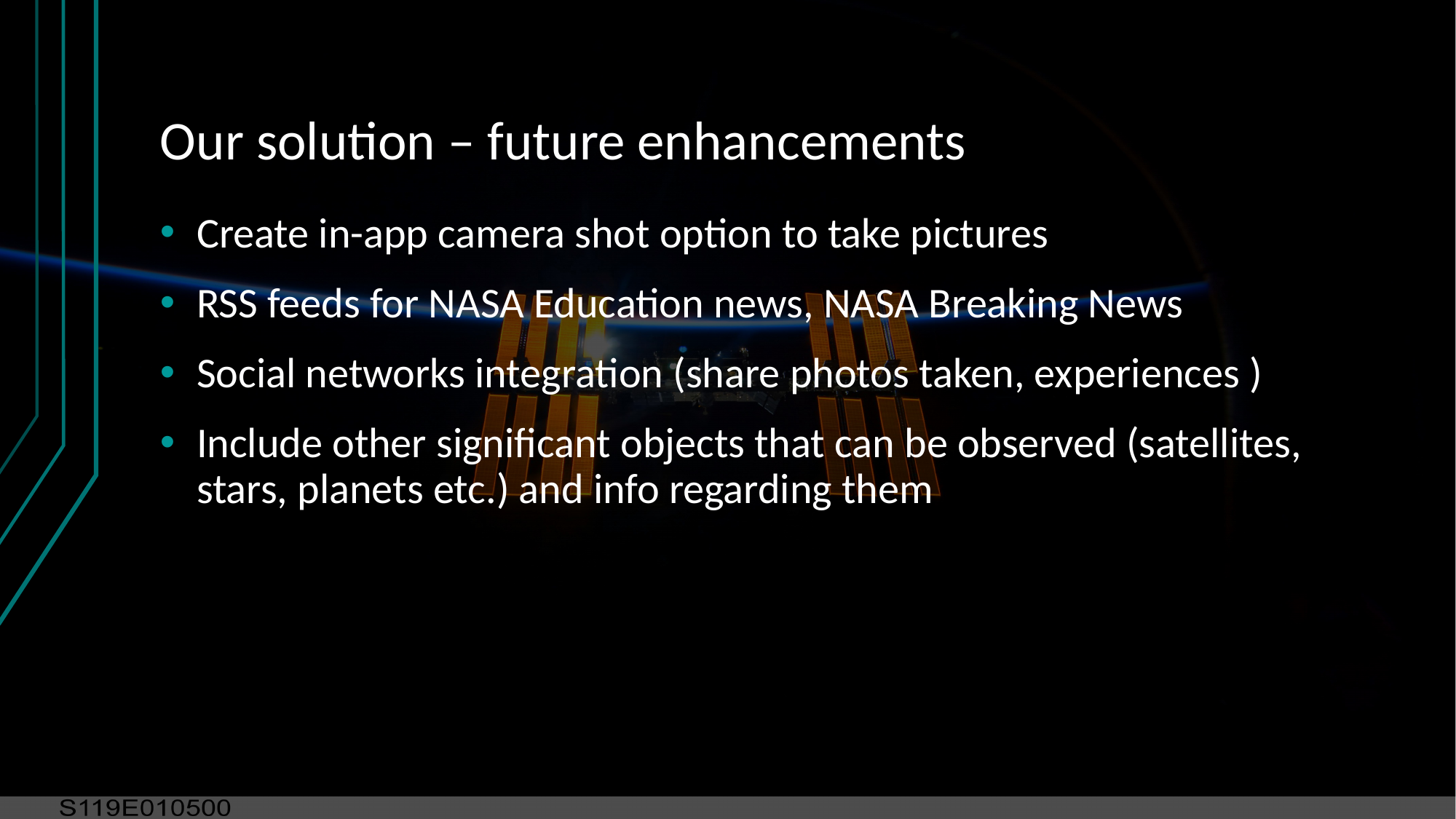

# Our solution – future enhancements
Create in-app camera shot option to take pictures
RSS feeds for NASA Education news, NASA Breaking News
Social networks integration (share photos taken, experiences )
Include other significant objects that can be observed (satellites, stars, planets etc.) and info regarding them